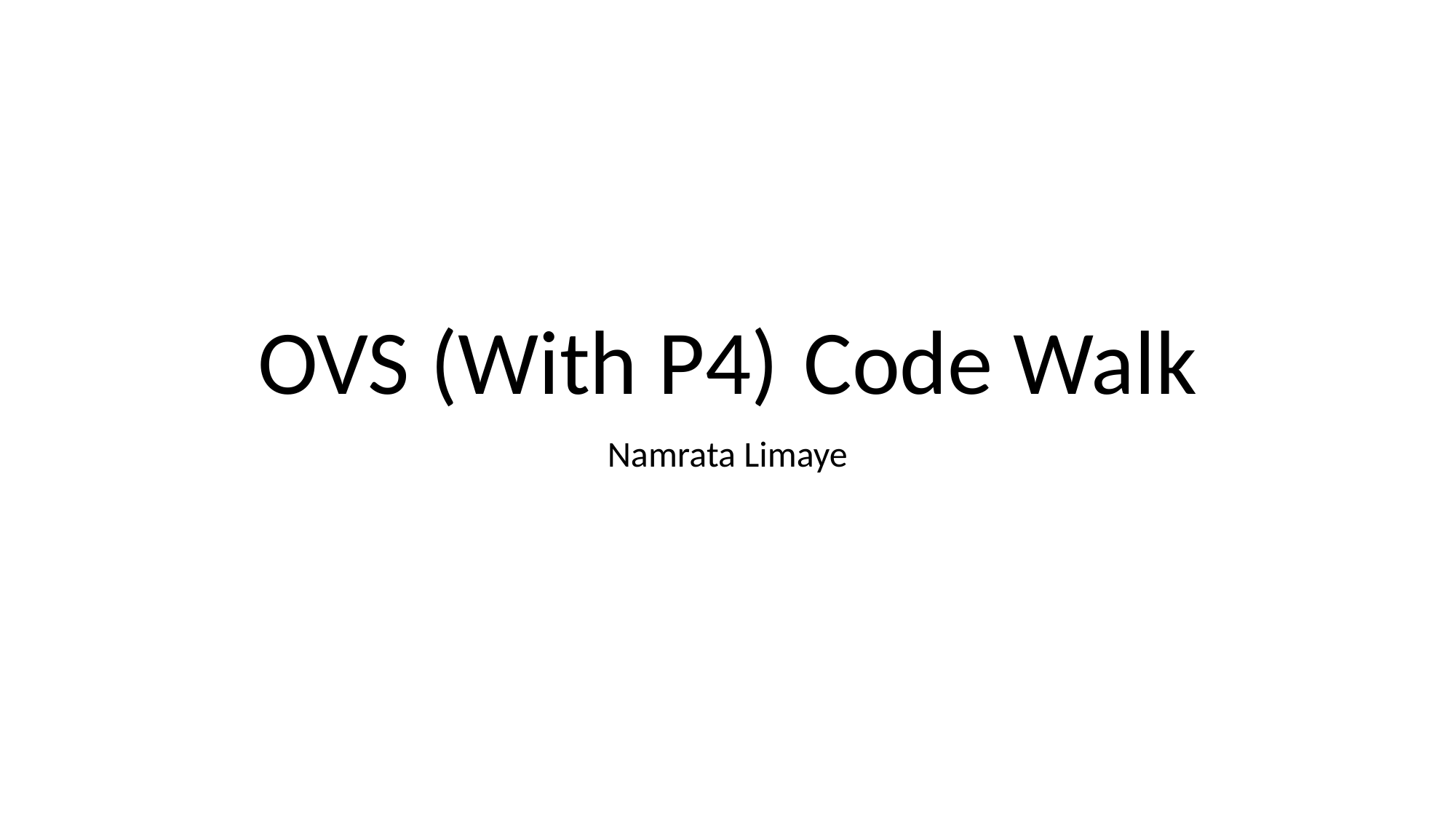

# OVS (With P4)	Code Walk
Namrata Limaye